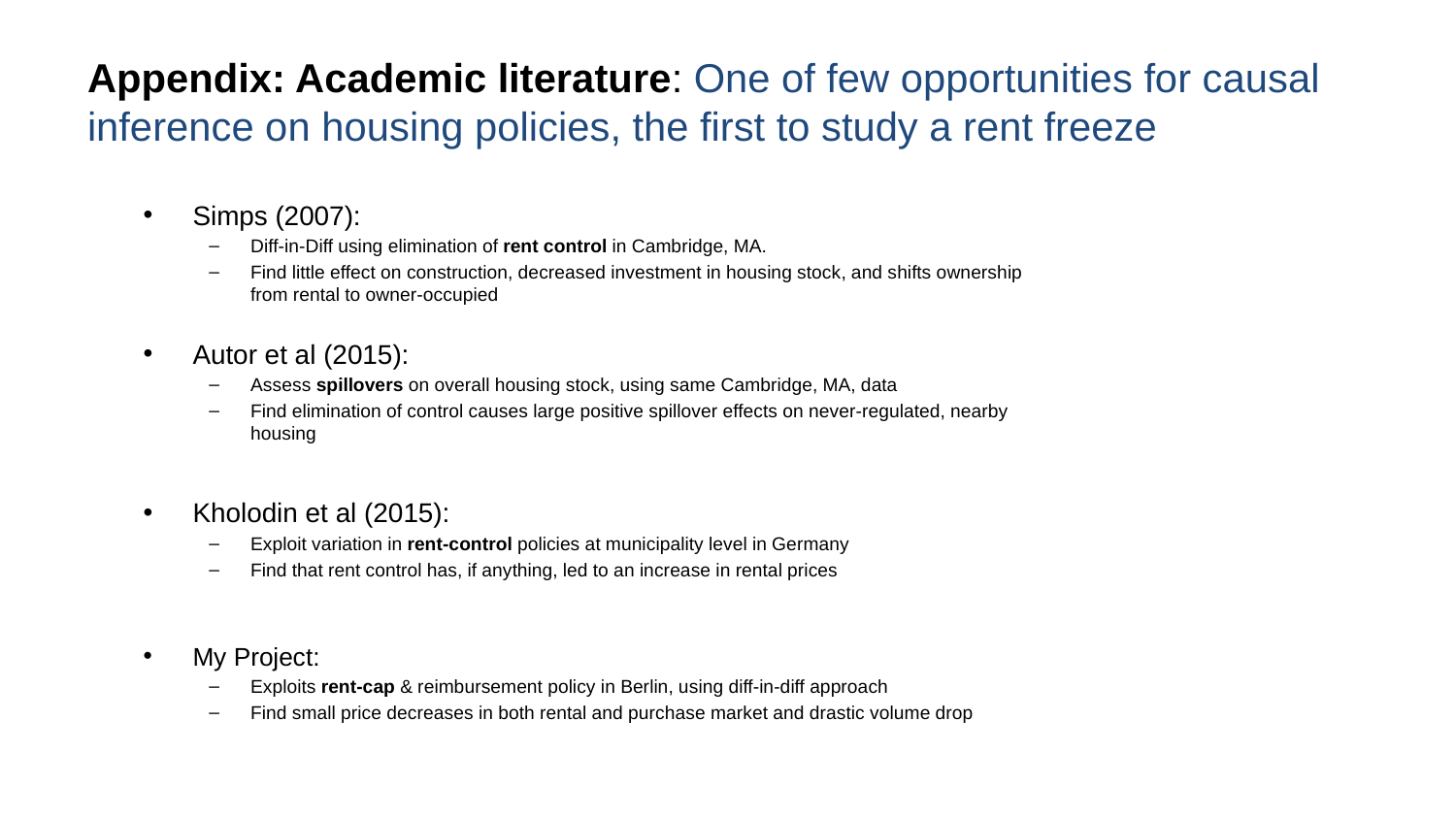

# Appendix: Academic literature: One of few opportunities for causal inference on housing policies, the first to study a rent freeze
Simps (2007):
Diff-in-Diff using elimination of rent control in Cambridge, MA.
Find little effect on construction, decreased investment in housing stock, and shifts ownership from rental to owner-occupied

Autor et al (2015):
Assess spillovers on overall housing stock, using same Cambridge, MA, data
Find elimination of control causes large positive spillover effects on never-regulated, nearby housing

Kholodin et al (2015):
Exploit variation in rent-control policies at municipality level in Germany
Find that rent control has, if anything, led to an increase in rental prices

My Project:
Exploits rent-cap & reimbursement policy in Berlin, using diff-in-diff approach
Find small price decreases in both rental and purchase market and drastic volume drop